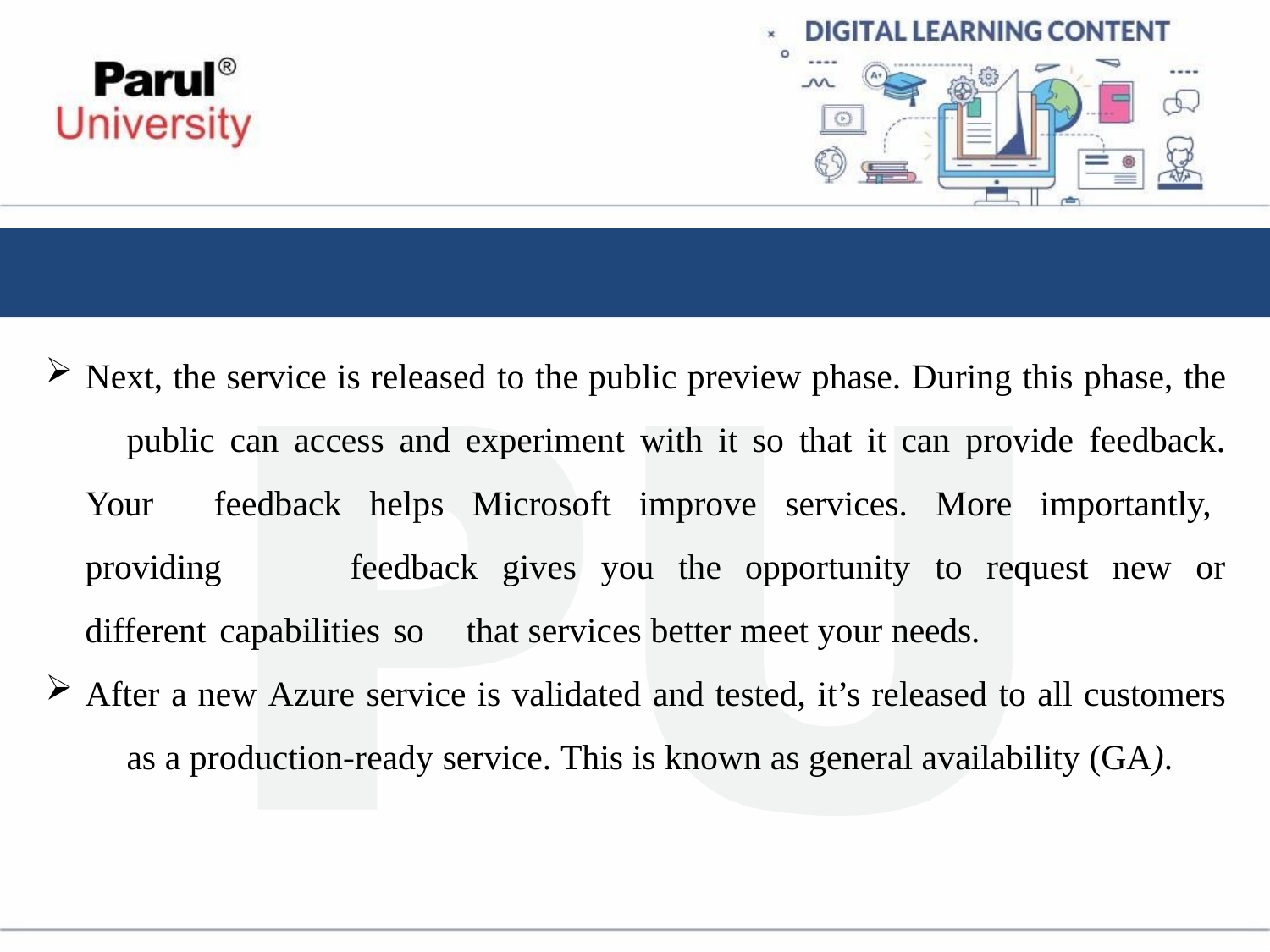

Next, the service is released to the public preview phase. During this phase, the 	public can access and experiment with it so that it can provide feedback. Your 	feedback  helps  Microsoft  improve  services.  More  importantly,  providing 	feedback gives you the opportunity to request new or different capabilities so 	that services better meet your needs.
After a new Azure service is validated and tested, it’s released to all customers 	as a production-ready service. This is known as general availability (GA).